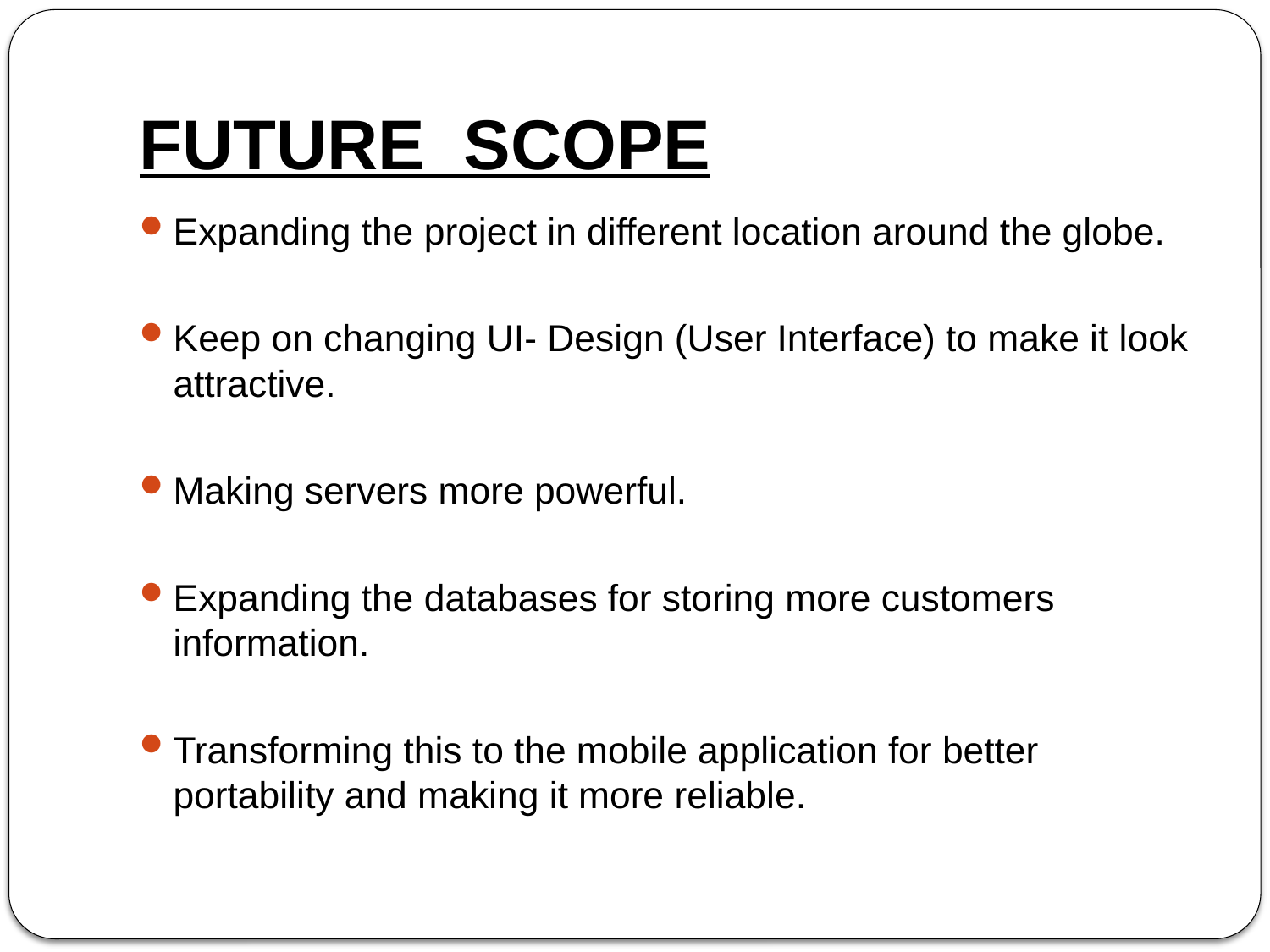

# FUTURE  SCOPE
Expanding the project in different location around the globe.

Keep on changing UI- Design (User Interface) to make it look attractive.

Making servers more powerful.

Expanding the databases for storing more customers information.

Transforming this to the mobile application for better portability and making it more reliable.